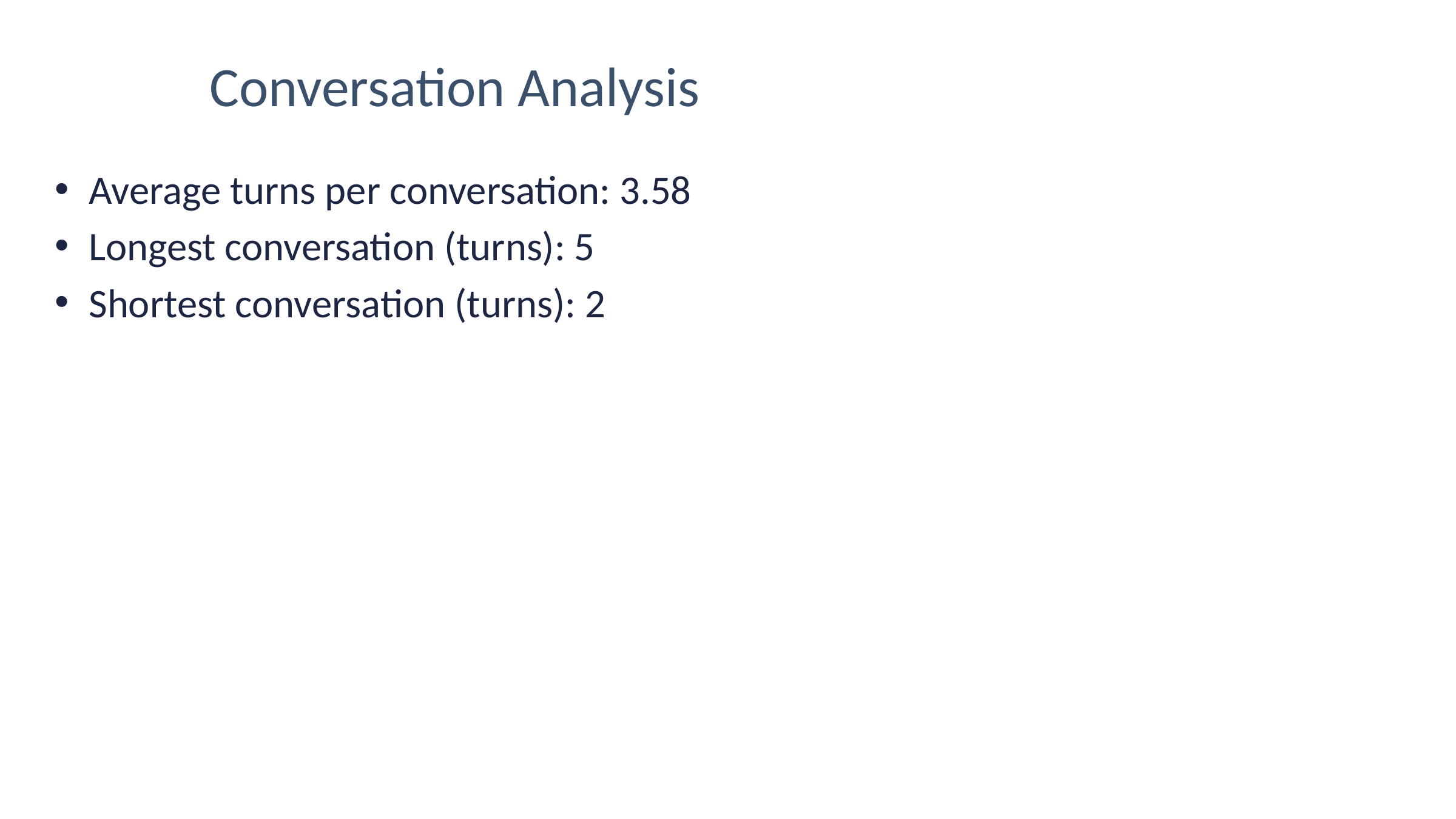

# Conversation Analysis
Average turns per conversation: 3.58
Longest conversation (turns): 5
Shortest conversation (turns): 2